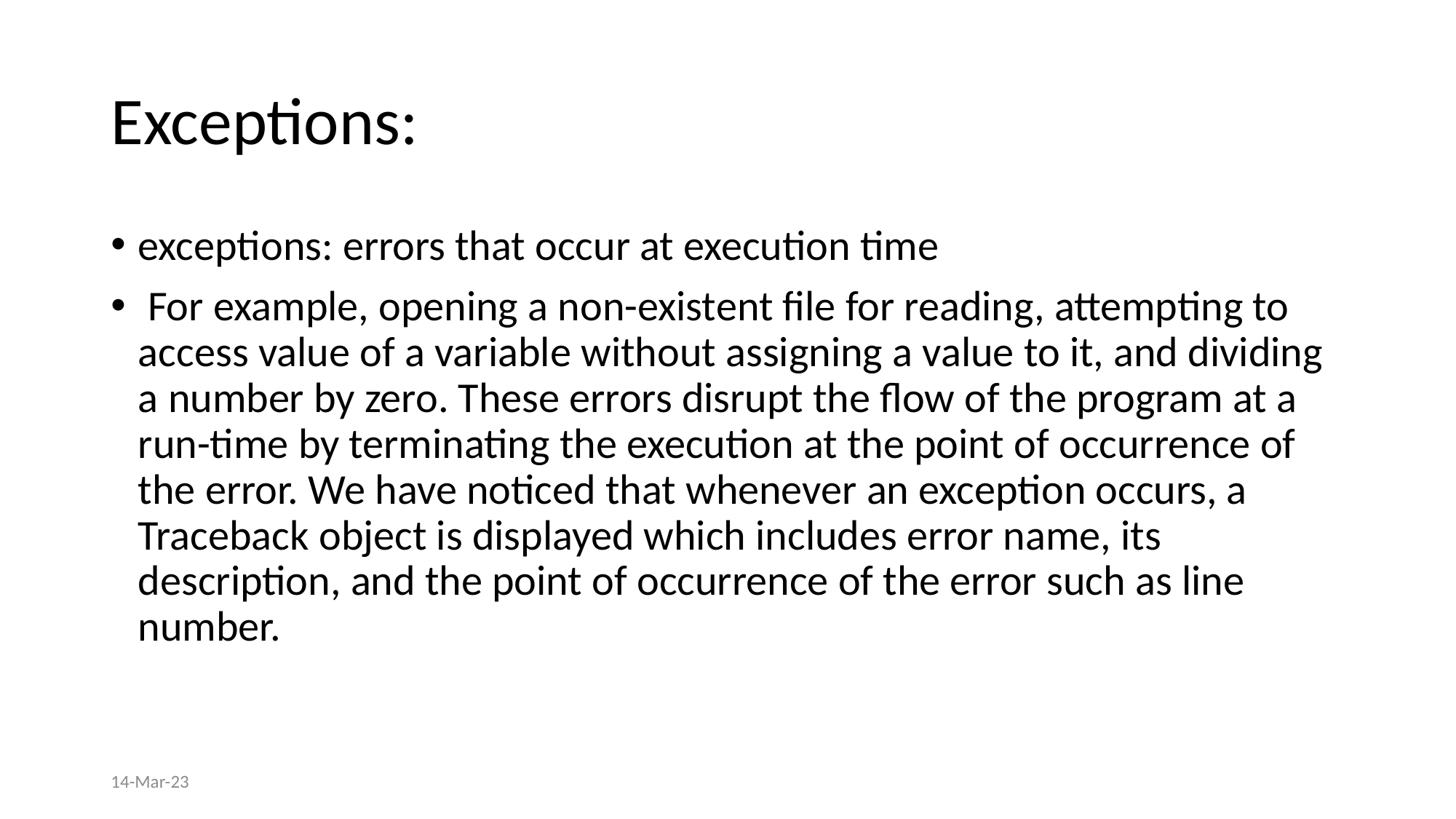

# Exceptions:
exceptions: errors that occur at execution time
 For example, opening a non-existent file for reading, attempting to access value of a variable without assigning a value to it, and dividing a number by zero. These errors disrupt the flow of the program at a run-time by terminating the execution at the point of occurrence of the error. We have noticed that whenever an exception occurs, a Traceback object is displayed which includes error name, its description, and the point of occurrence of the error such as line number.

14-Mar-23